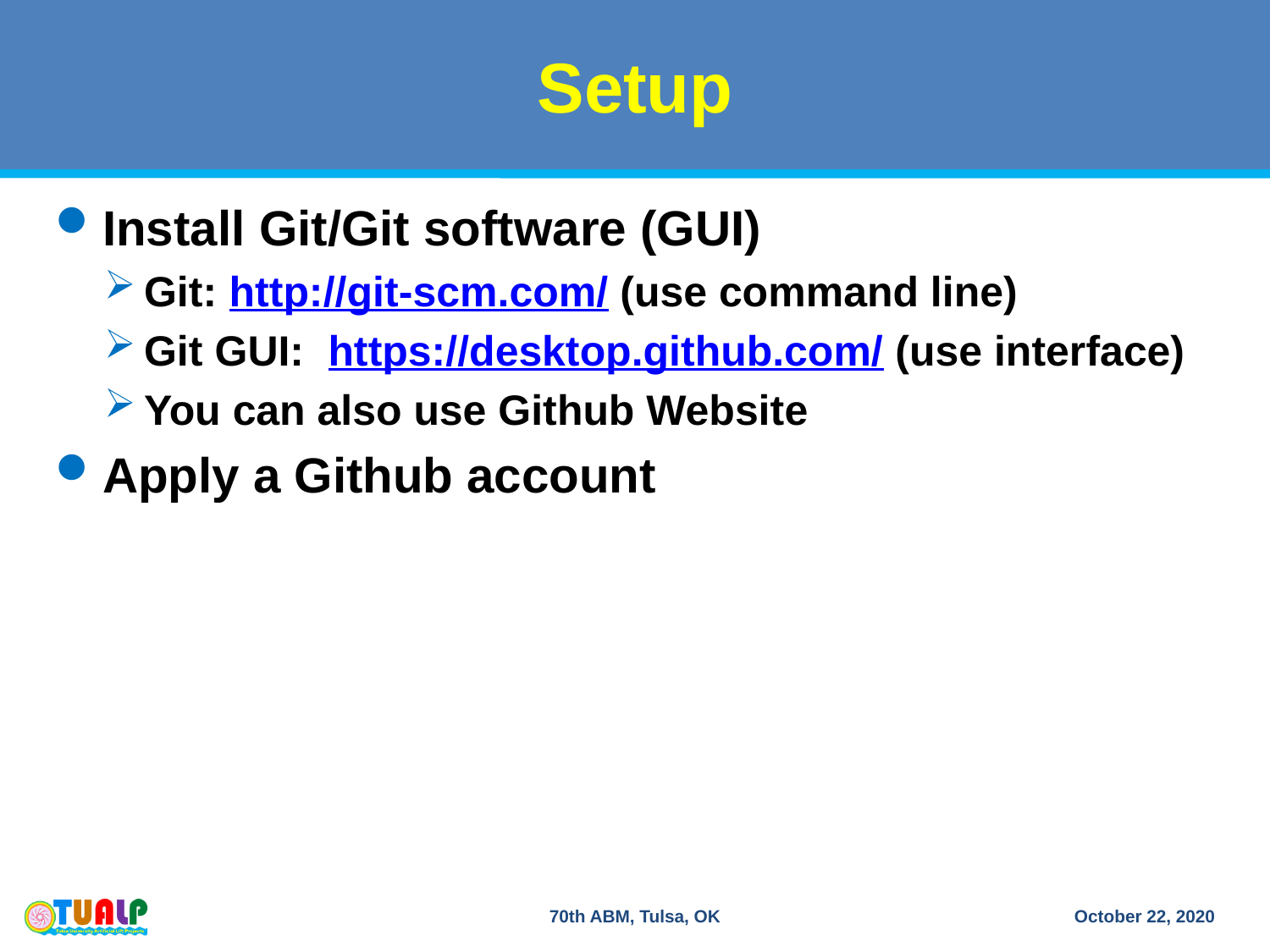

# Setup
Install Git/Git software (GUI)
Git: http://git-scm.com/ (use command line)
Git GUI:  https://desktop.github.com/ (use interface)
You can also use Github Website
Apply a Github account

70th ABM, Tulsa, OK
October 22, 2020